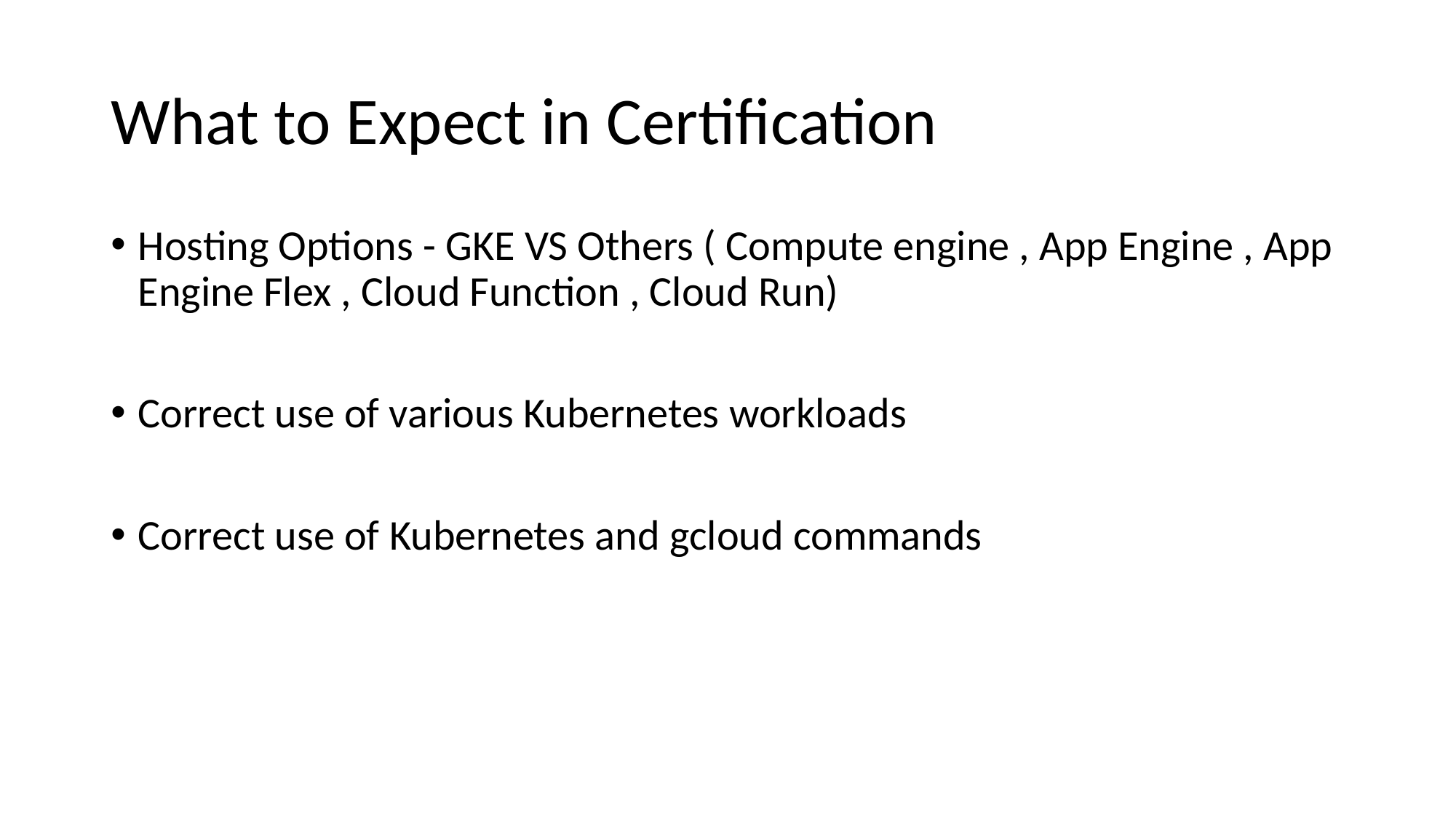

# What to Expect in Certification
Hosting Options - GKE VS Others ( Compute engine , App Engine , App Engine Flex , Cloud Function , Cloud Run)

Correct use of various Kubernetes workloads

Correct use of Kubernetes and gcloud commands